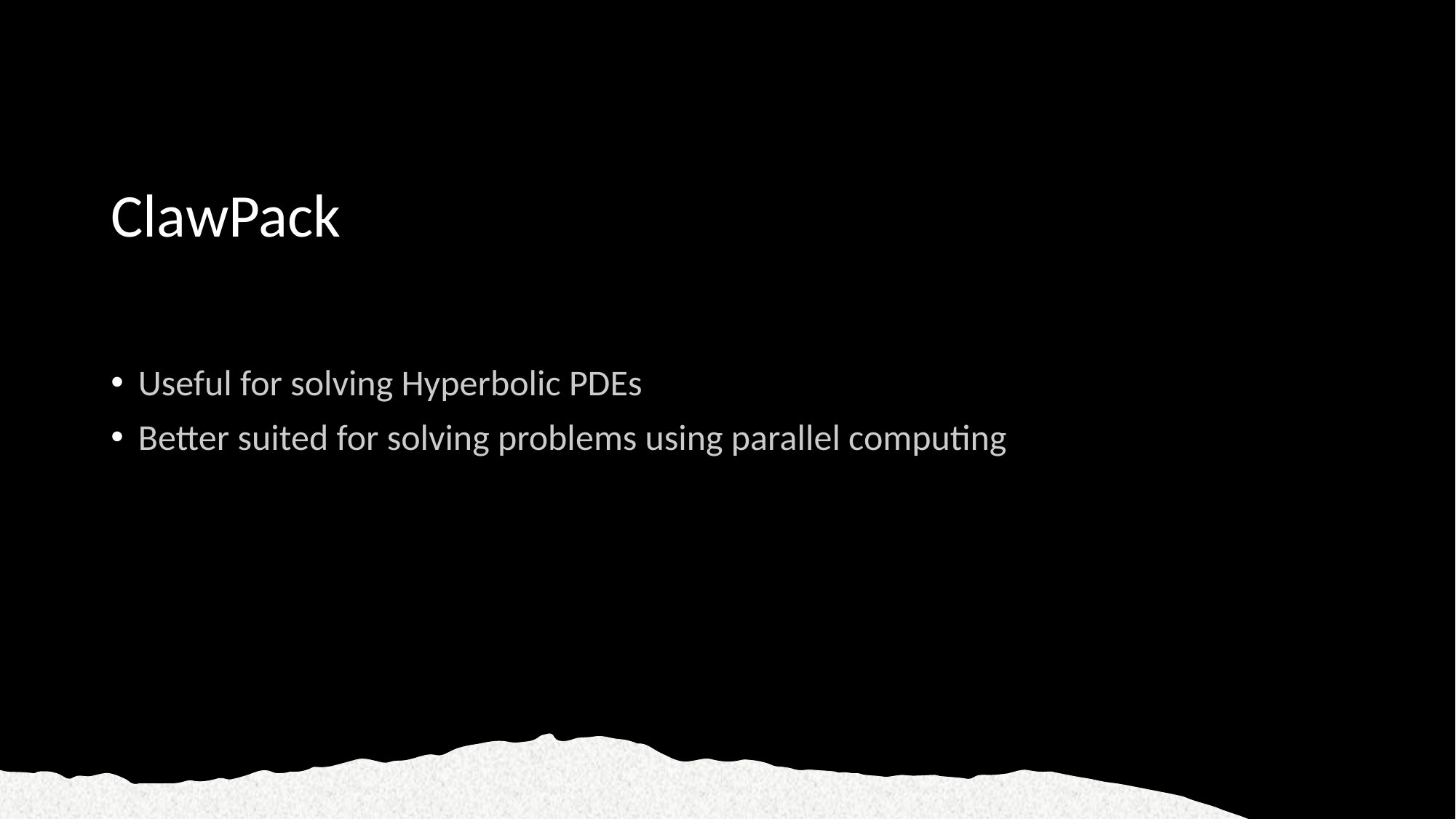

# ClawPack
Useful for solving Hyperbolic PDEs
Better suited for solving problems using parallel computing